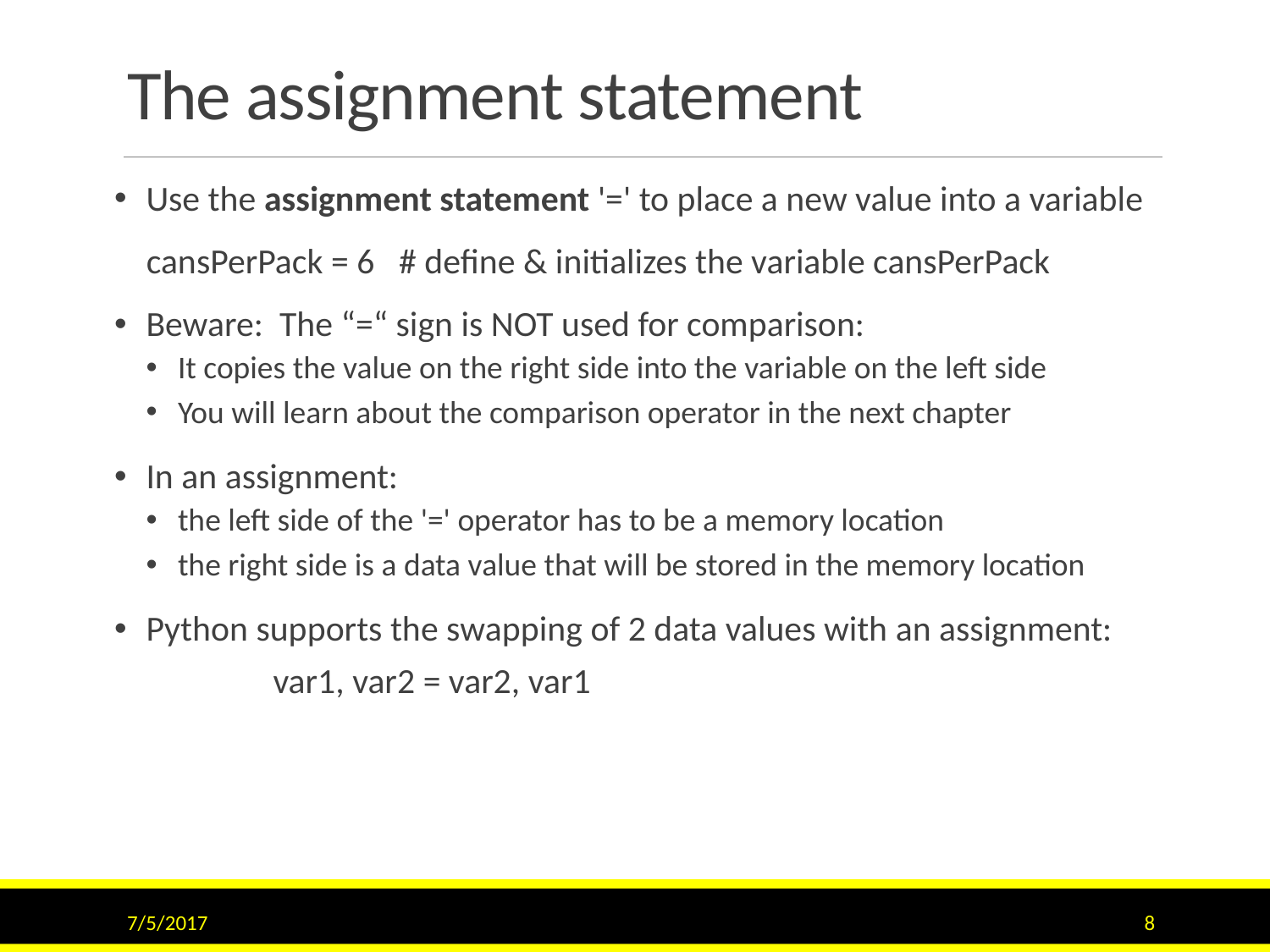

# The assignment statement
Use the assignment statement '=' to place a new value into a variable
    cansPerPack = 6   # define & initializes the variable cansPerPack
Beware:  The “=“ sign is NOT used for comparison:
It copies the value on the right side into the variable on the left side
You will learn about the comparison operator in the next chapter
In an assignment:
the left side of the '=' operator has to be a memory location
the right side is a data value that will be stored in the memory location
Python supports the swapping of 2 data values with an assignment:
		var1, var2 = var2, var1

7/5/2017
8